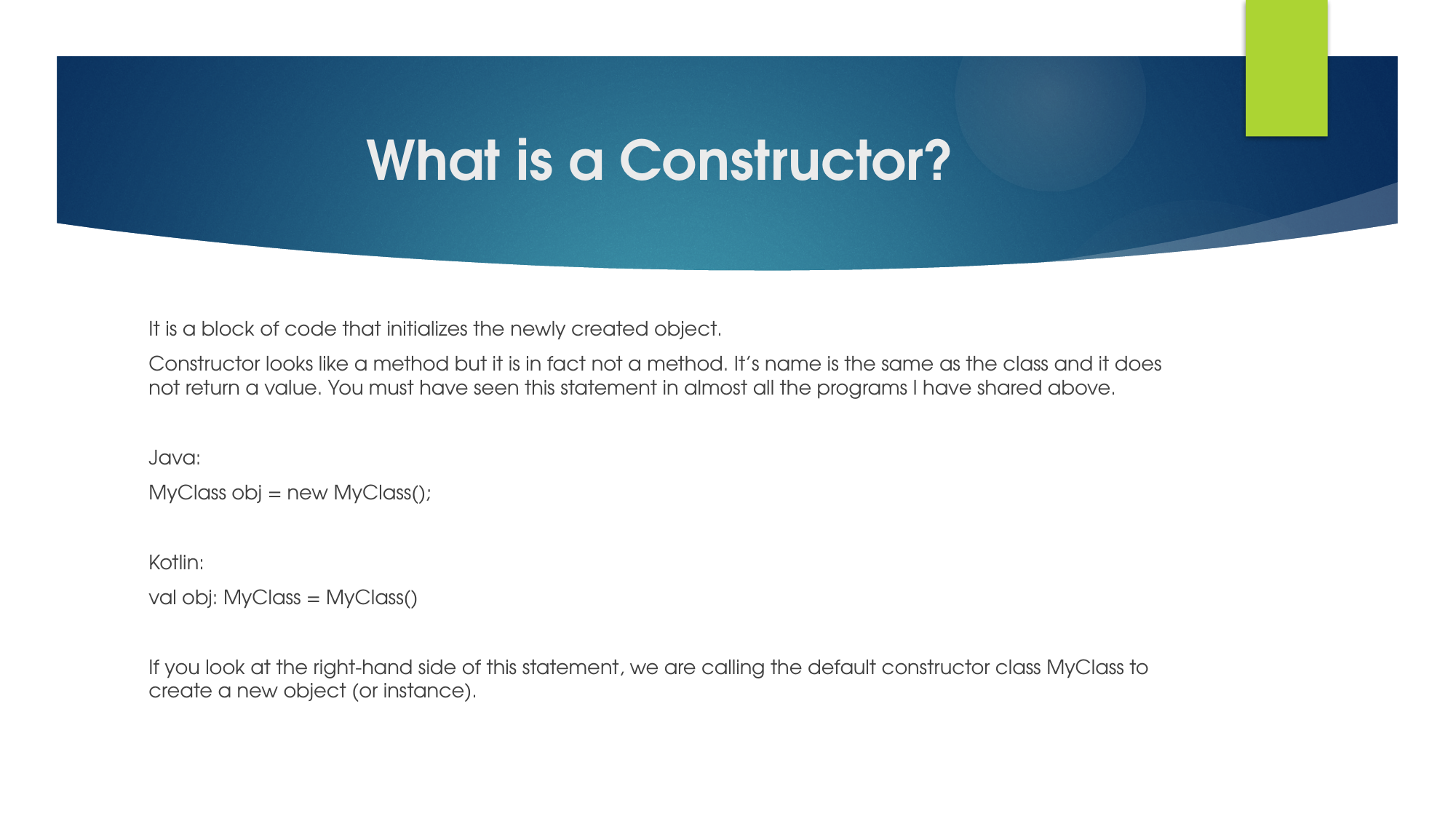

# What is a Constructor?
It is a block of code that initializes the newly created object.
Constructor looks like a method but it is in fact not a method. It’s name is the same as the class and it does not return a value. You must have seen this statement in almost all the programs I have shared above.

Java:
MyClass obj = new MyClass();

Kotlin:
val obj: MyClass = MyClass()

If you look at the right-hand side of this statement, we are calling the default constructor class MyClass to create a new object (or instance).